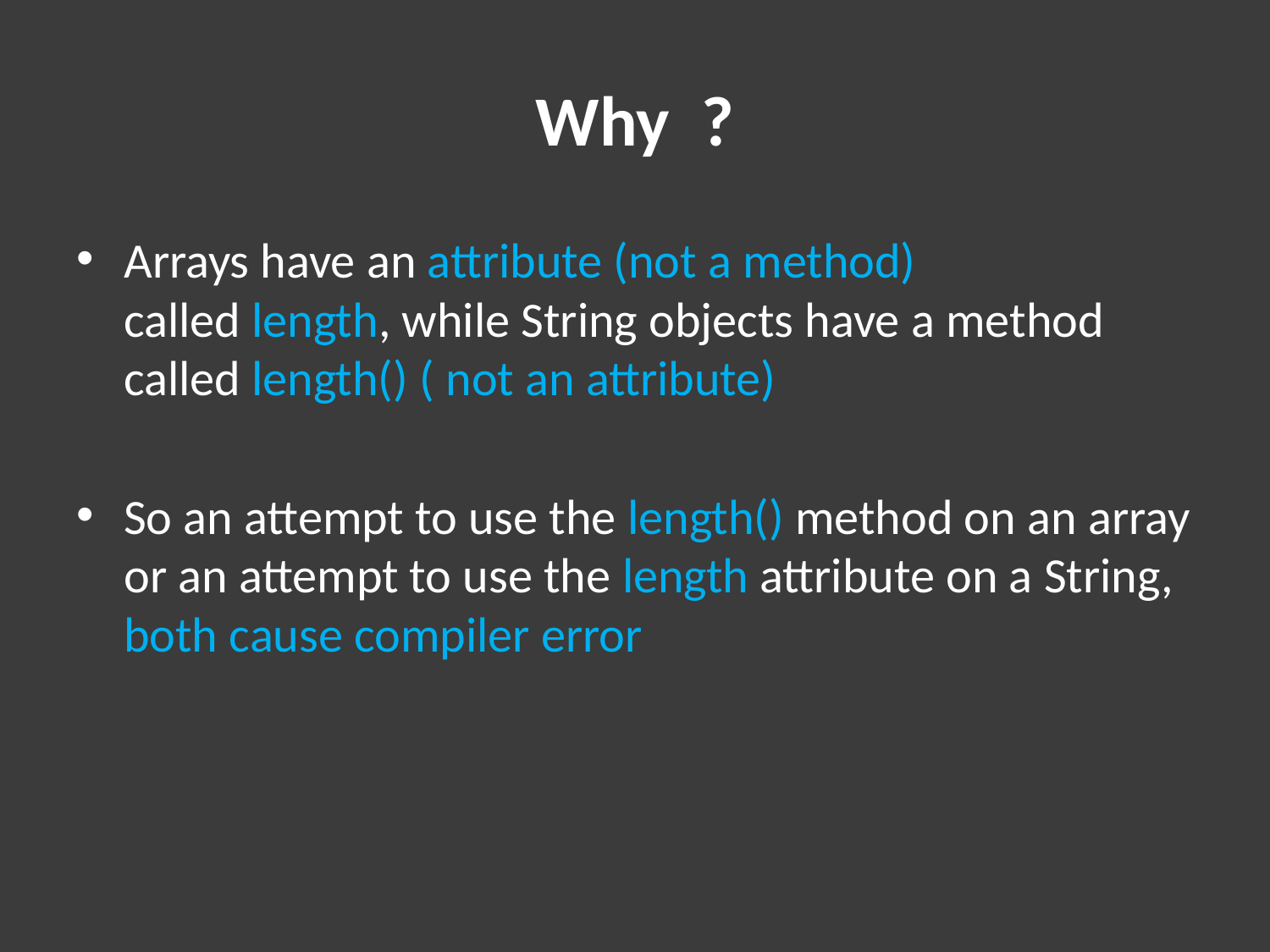

# Why  ?
Arrays have an attribute (not a method) called length, while String objects have a method called length() ( not an attribute)

So an attempt to use the length() method on an array or an attempt to use the length attribute on a String, both cause compiler error